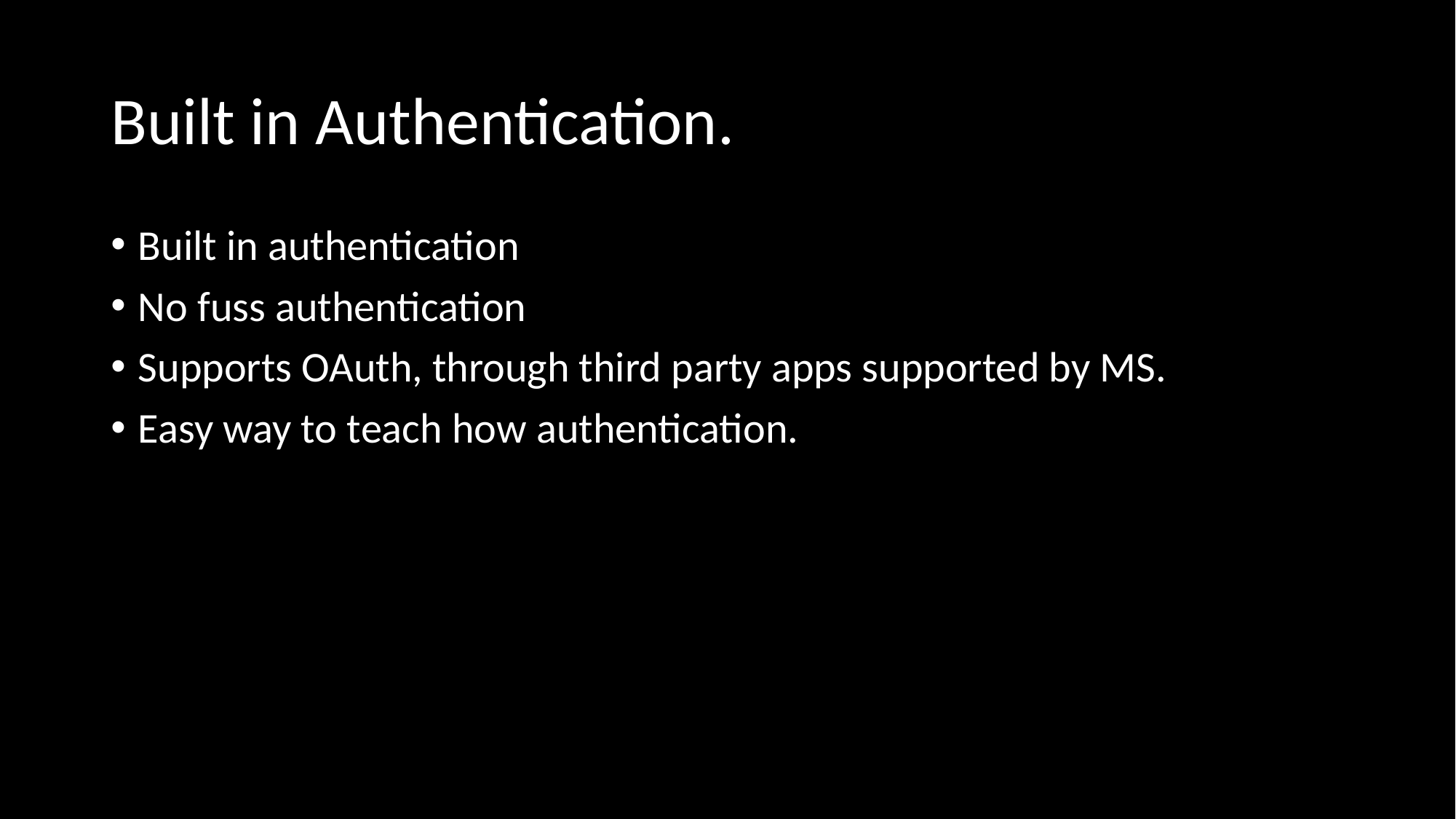

# Built in Authentication.
Built in authentication
No fuss authentication
Supports OAuth, through third party apps supported by MS.
Easy way to teach how authentication.